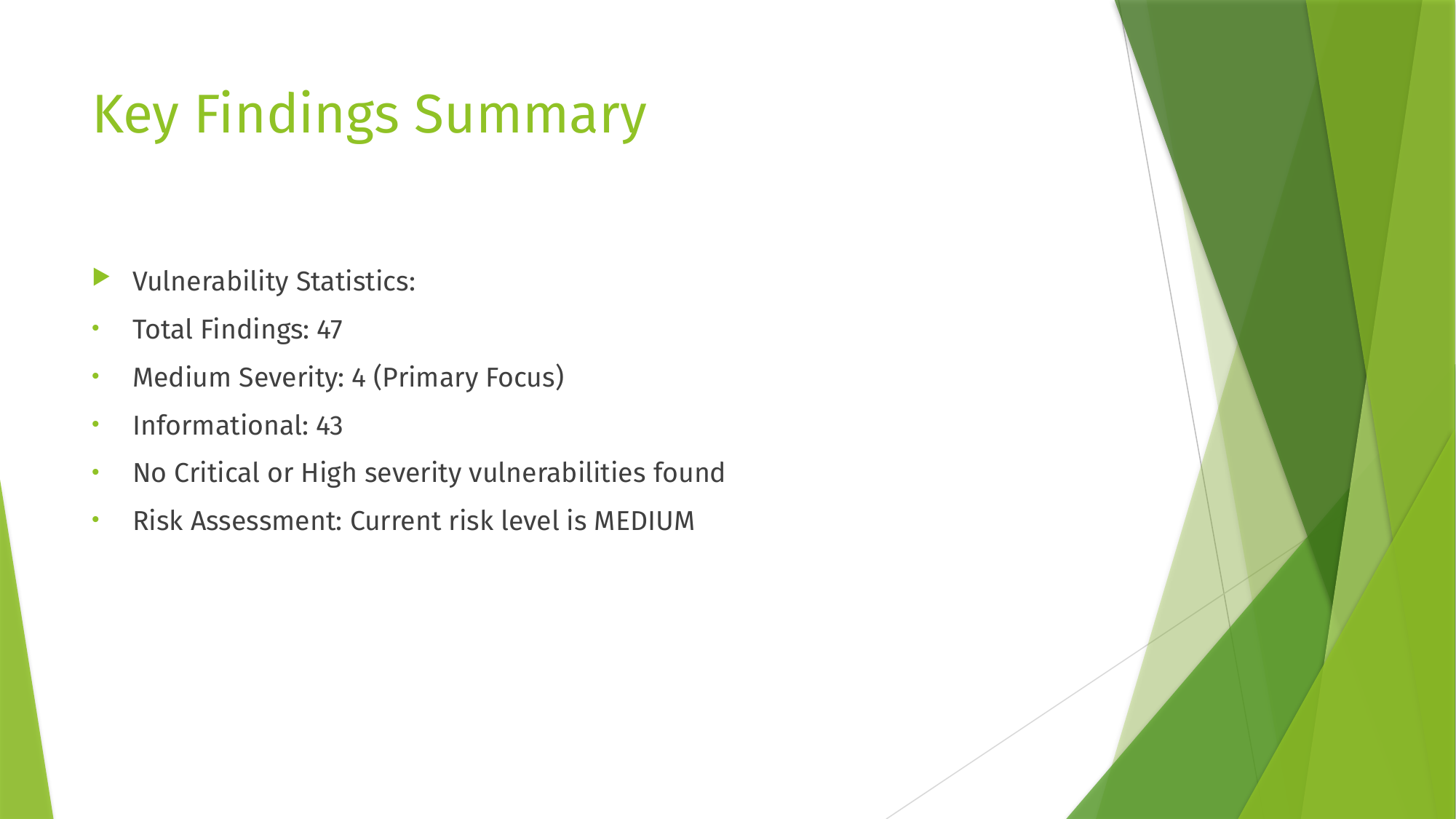

# Key Findings Summary
Vulnerability Statistics:
Total Findings: 47
Medium Severity: 4 (Primary Focus)
Informational: 43
No Critical or High severity vulnerabilities found
Risk Assessment: Current risk level is MEDIUM